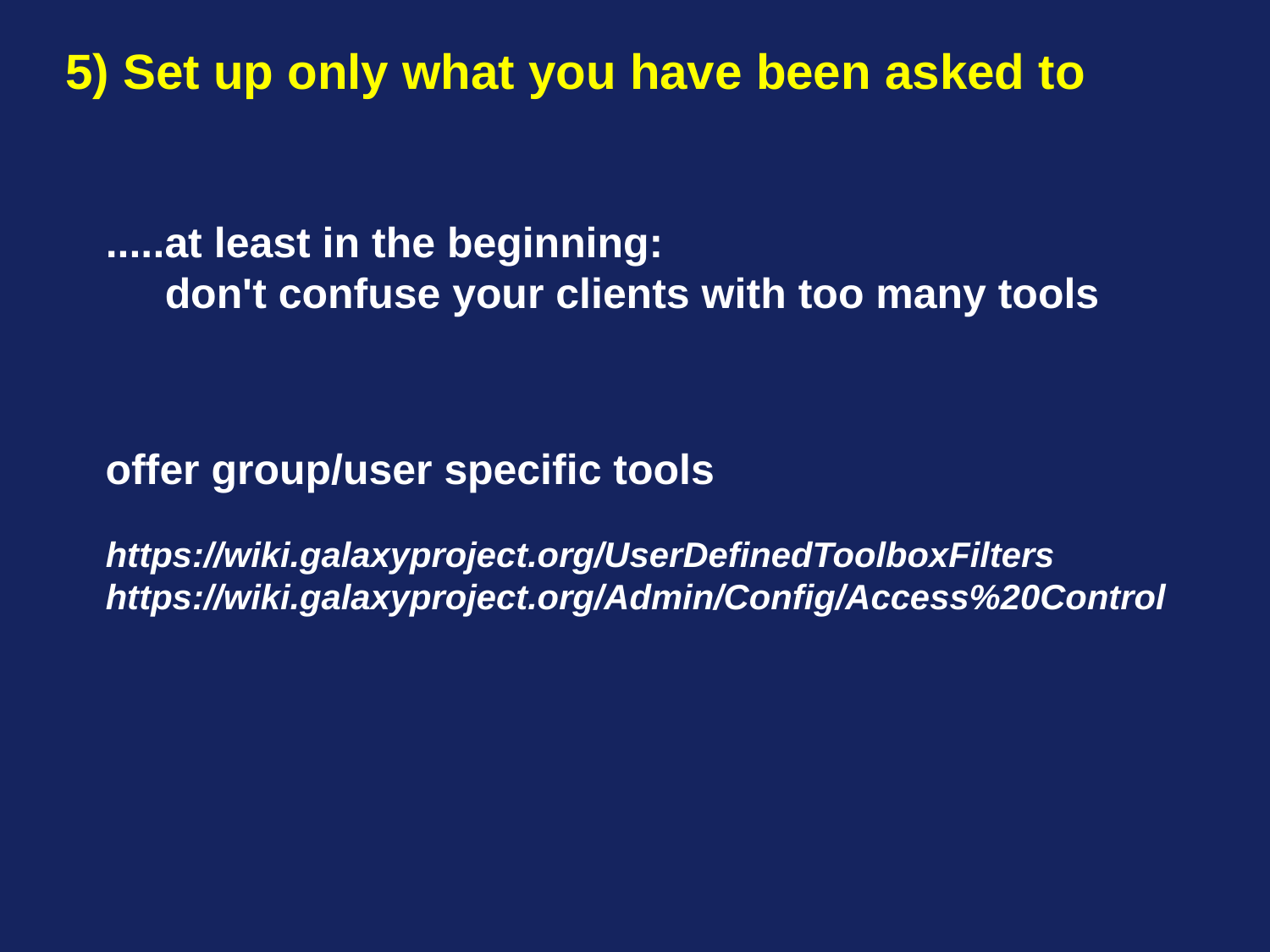

5) Set up only what you have been asked to
.....at least in the beginning:
     don't confuse your clients with too many tools
offer group/user specific tools
https://wiki.galaxyproject.org/UserDefinedToolboxFilters
https://wiki.galaxyproject.org/Admin/Config/Access%20Control